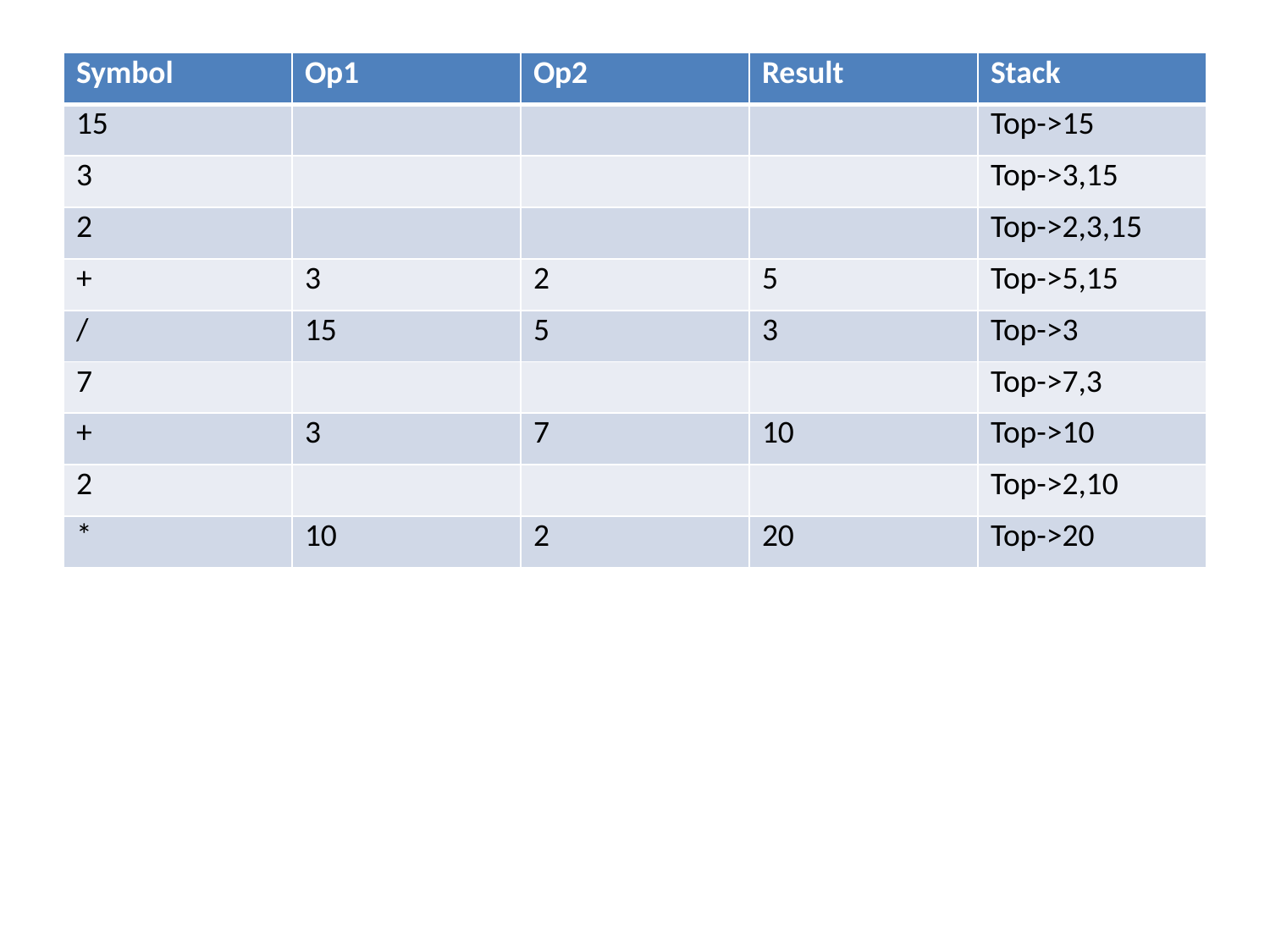

| Symbol | Op1 | Op2 | Result | Stack |
| --- | --- | --- | --- | --- |
| 15 |  |  |  | Top->15 |
| 3 |  |  |  | Top->3,15 |
| 2 |  |  |  | Top->2,3,15 |
| + | 3 | 2 | 5 | Top->5,15 |
| / | 15 | 5 | 3 | Top->3 |
| 7 |  |  |  | Top->7,3 |
| + | 3 | 7 | 10 | Top->10 |
| 2 |  |  |  | Top->2,10 |
| \* | 10 | 2 | 20 | Top->20 |